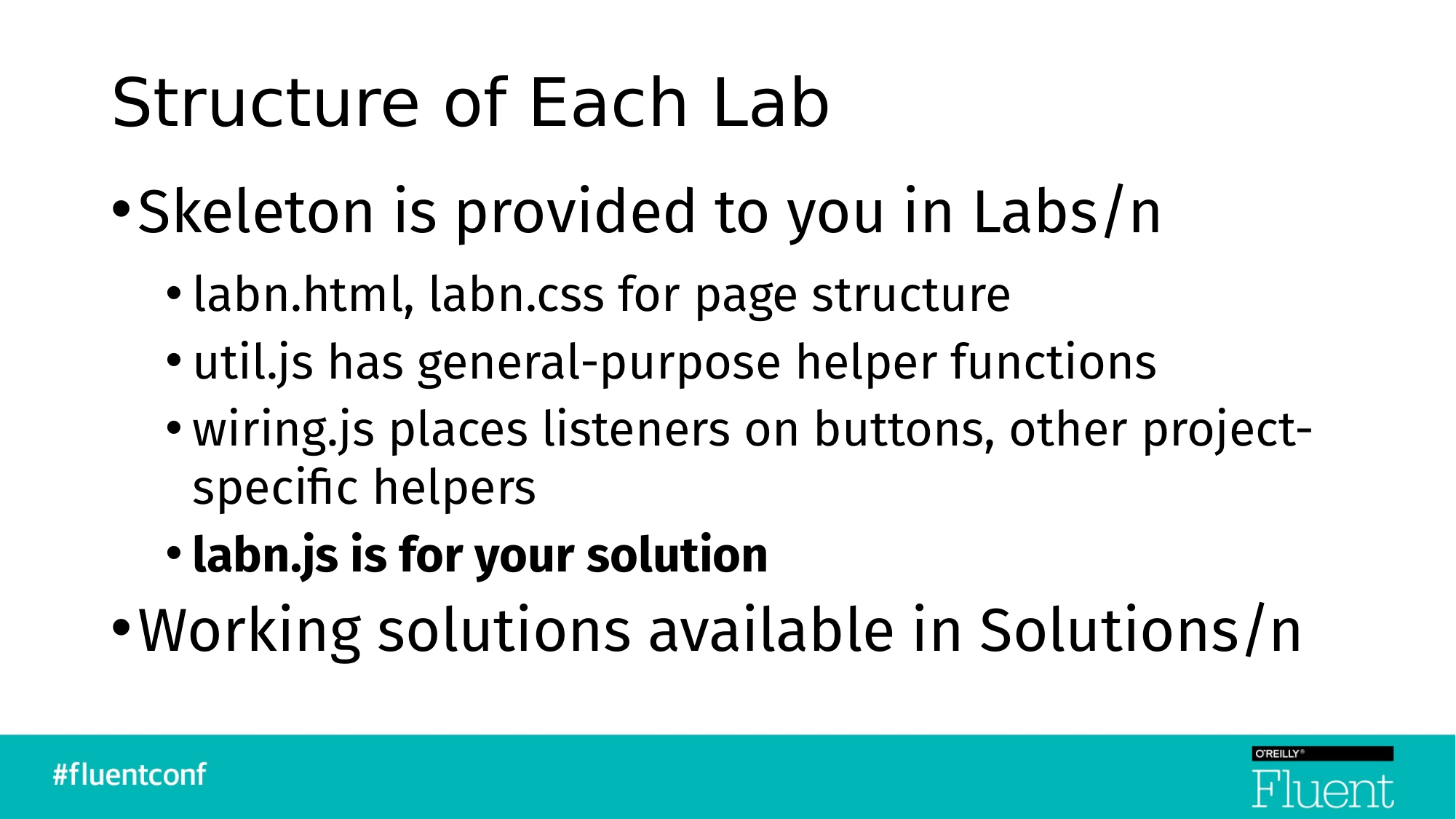

# Structure of Each Lab
Skeleton is provided to you in Labs/n
labn.html, labn.css for page structure
util.js has general-purpose helper functions
wiring.js places listeners on buttons, other project-specific helpers
labn.js is for your solution
Working solutions available in Solutions/n